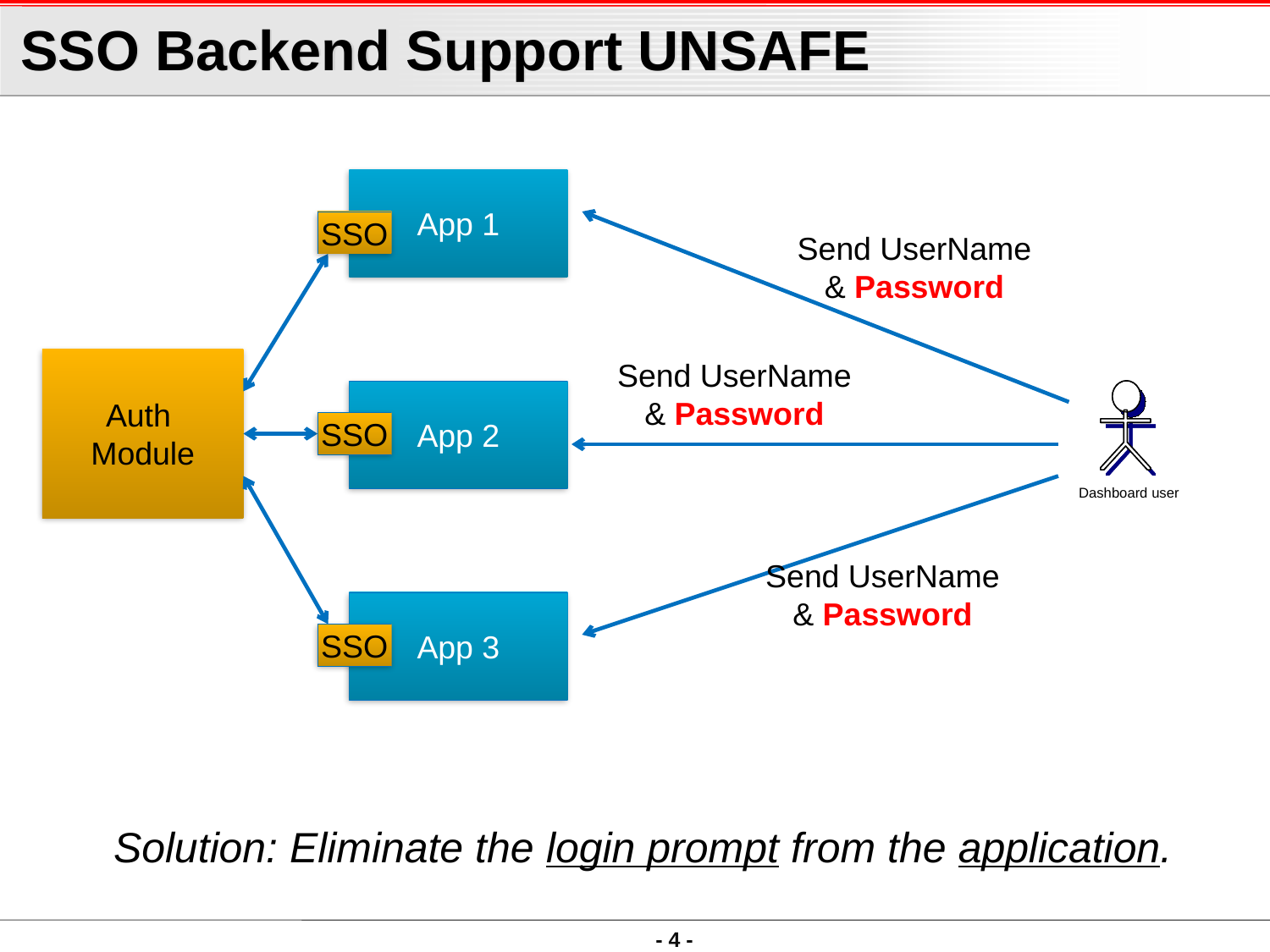

# SSO Backend Support UNSAFE
App 1
SSO
Send UserName
& Password
Auth
Module
Send UserName
& Password
App 2

SSO
Dashboard user
Send UserName
& Password
App 3
SSO
Solution: Eliminate the login prompt from the application.